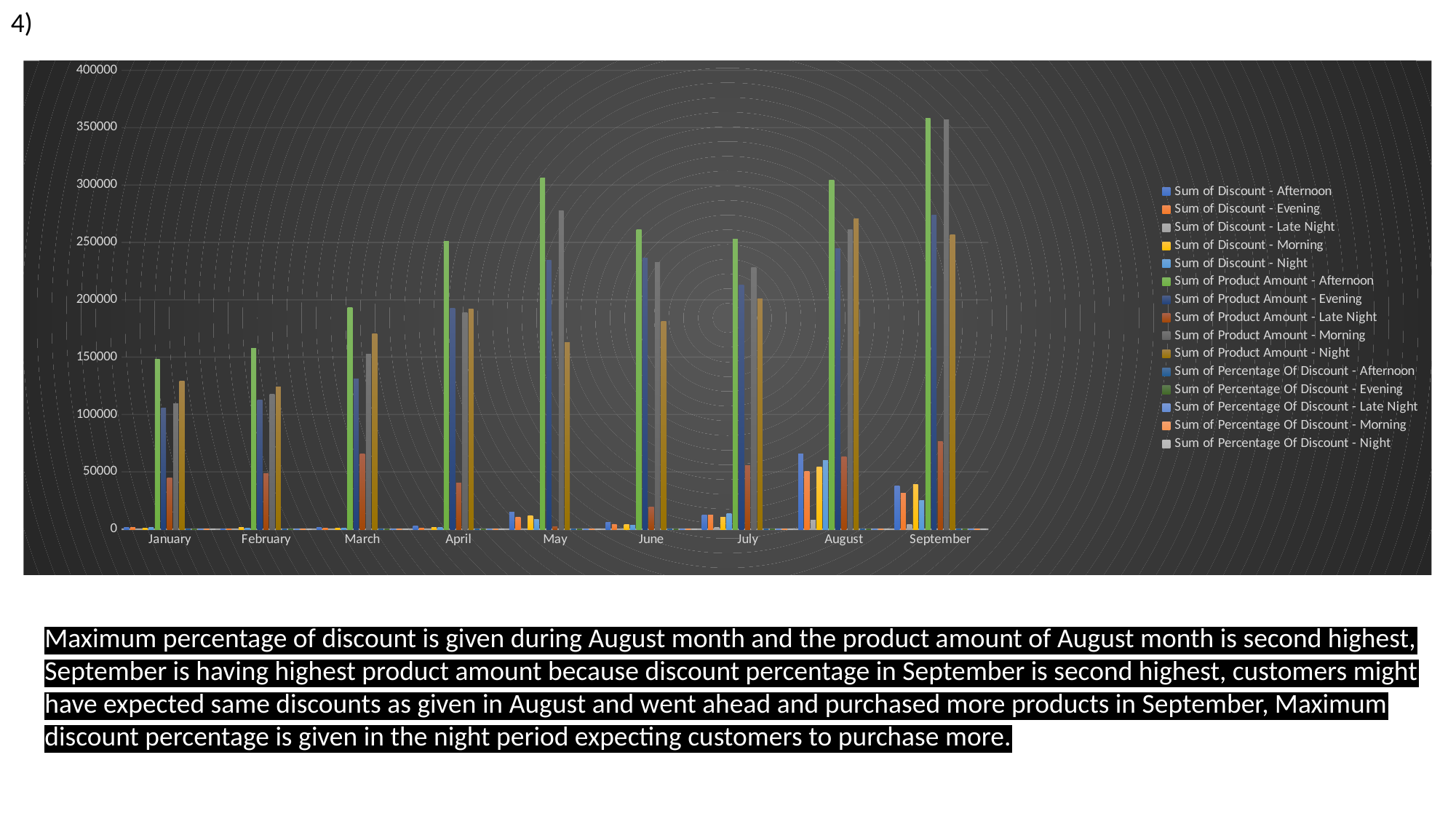

4)

### Chart

| Category | Sum of Discount - Afternoon | Sum of Discount - Evening | Sum of Discount - Late Night | Sum of Discount - Morning | Sum of Discount - Night | Sum of Product Amount - Afternoon | Sum of Product Amount - Evening | Sum of Product Amount - Late Night | Sum of Product Amount - Morning | Sum of Product Amount - Night | Sum of Percentage Of Discount - Afternoon | Sum of Percentage Of Discount - Evening | Sum of Percentage Of Discount - Late Night | Sum of Percentage Of Discount - Morning | Sum of Percentage Of Discount - Night |
|---|---|---|---|---|---|---|---|---|---|---|---|---|---|---|---|
| January | 1537.0 | 1307.0 | 325.0 | 1013.0 | 1291.0 | 148007.0 | 105923.0 | 44907.0 | 109324.0 | 129382.0 | 0.16294303368716304 | 0.19361076509350075 | 0.1135568936845854 | 0.14539119898269068 | 0.15656567985986725 |
| February | 576.0 | 482.0 | 285.0 | 1336.0 | 986.0 | 157410.0 | 112443.0 | 48448.0 | 117906.0 | 123692.0 | 0.05741618739154599 | 0.06726030002763389 | 0.09230244233549041 | 0.1777930328172965 | 0.1250775855847394 |
| March | 1716.0 | 785.0 | 416.0 | 861.0 | 1001.0 | 193483.0 | 130740.0 | 65876.0 | 152636.0 | 170384.0 | 0.13916135765096993 | 0.09421181319081998 | 0.09908554350002893 | 0.08850959657992279 | 0.09218270628730704 |
| April | 2574.0 | 1174.0 | 236.0 | 1281.0 | 1721.0 | 251171.0 | 192380.0 | 40251.0 | 188606.0 | 191835.0 | 0.16079895944824013 | 0.09575299406767658 | 0.09199823906736825 | 0.10657069826529052 | 0.14076581854033723 |
| May | 14639.0 | 10649.0 | 69.0 | 11526.0 | 8240.0 | 306034.0 | 234661.0 | 2036.0 | 277867.0 | 162498.0 | 0.7505608685821307 | 0.7120526320431858 | 0.5317598009730448 | 0.6508573733146745 | 0.7956524011083856 |
| June | 6146.0 | 4410.0 | 374.0 | 3940.0 | 3415.0 | 261196.0 | 236632.0 | 19356.0 | 232287.0 | 181101.0 | 0.36920724977726527 | 0.29242150047849846 | 0.30317973911256857 | 0.2661432787661297 | 0.29587893428492995 |
| July | 12246.0 | 12550.0 | 1821.0 | 10588.0 | 13530.0 | 252990.0 | 212708.0 | 55363.0 | 228216.0 | 200870.0 | 0.7595127804358185 | 0.9257720989830138 | 0.5161007811308127 | 0.7279675652574302 | 1.0568829777560758 |
| August | 65352.0 | 50433.0 | 8078.0 | 54513.0 | 59787.0 | 303980.0 | 244876.0 | 63246.0 | 261279.0 | 270378.0 | 3.3733240183066817 | 3.231564037881354 | 2.0040796184216223 | 3.2737066759267517 | 3.469601499258996 |
| September | 37480.0 | 31383.0 | 3895.0 | 39131.0 | 25065.0 | 358207.0 | 273886.0 | 76443.0 | 357124.0 | 256811.0 | 1.6417601119551974 | 1.7979135670165032 | 0.7994916376780233 | 1.7192779580778084 | 1.5314339588251165 |
Maximum percentage of discount is given during August month and the product amount of August month is second highest, September is having highest product amount because discount percentage in September is second highest, customers might have expected same discounts as given in August and went ahead and purchased more products in September, Maximum discount percentage is given in the night period expecting customers to purchase more.